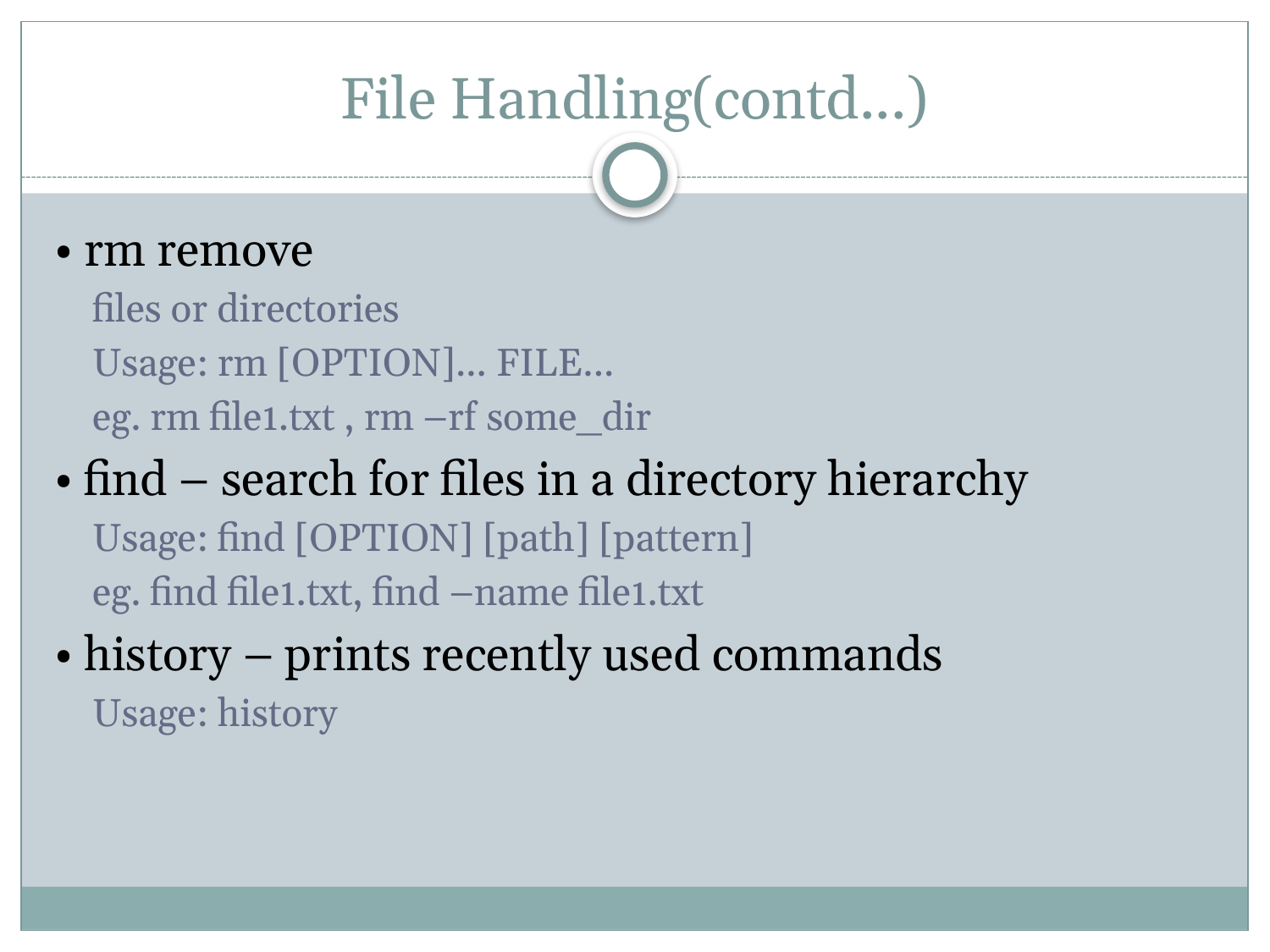

# File Handling(contd...)
• rm remove
files or directories
Usage: rm [OPTION]... FILE...
eg. rm file1.txt , rm –rf some_dir
• find – search for files in a directory hierarchy
Usage: find [OPTION] [path] [pattern]
eg. find file1.txt, find –name file1.txt
• history – prints recently used commands
Usage: history